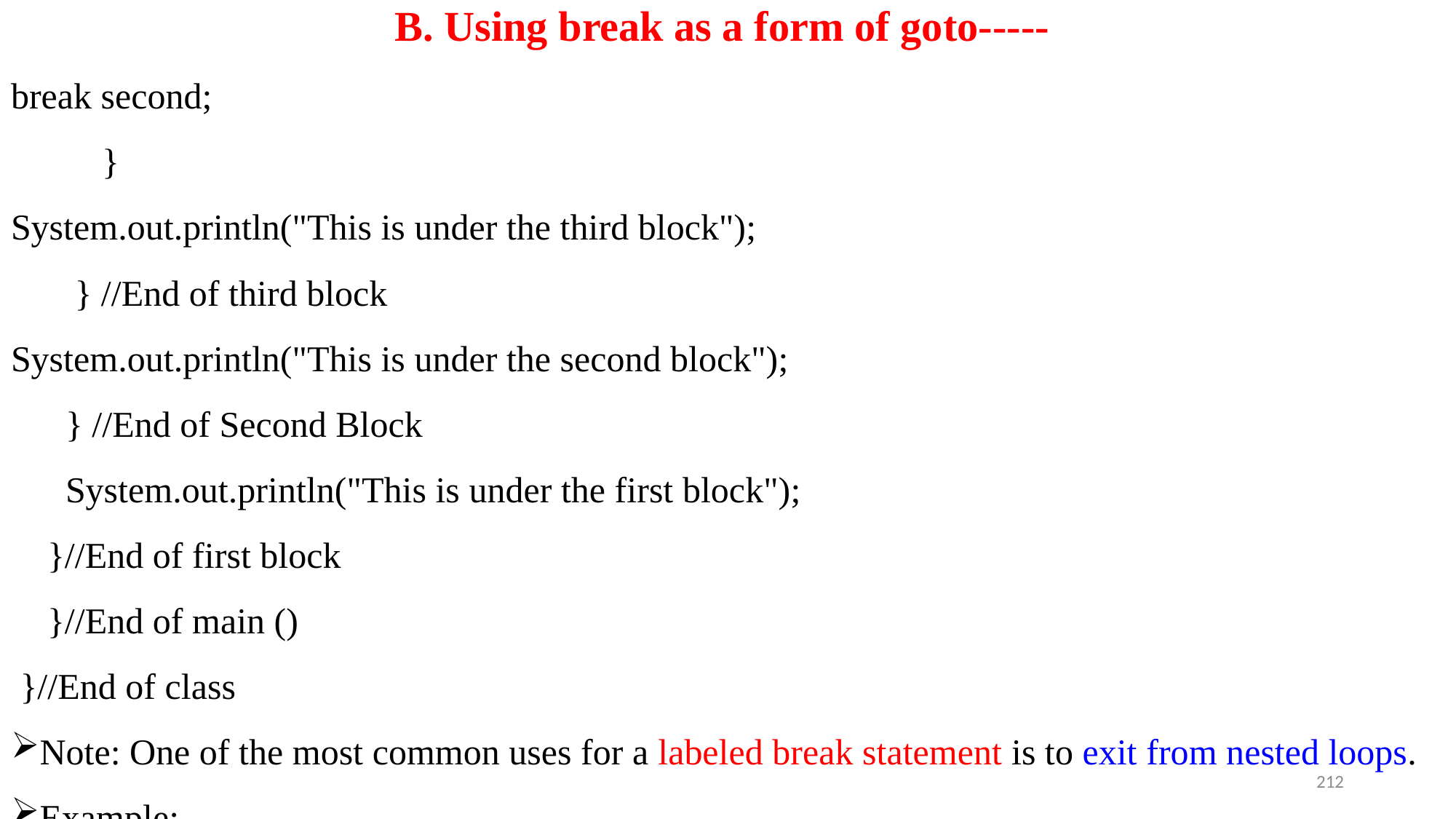

# B. Using break as a form of goto-----
break second;
          }
System.out.println("This is under the third block");
       } //End of third block
System.out.println("This is under the second block");
      } //End of Second Block
      System.out.println("This is under the first block");
    }//End of first block
    }//End of main ()
 }//End of class
Note: One of the most common uses for a labeled break statement is to exit from nested loops.
Example:
Let’s see the following java program to demonstrate the labeled break statement used to exit from the nested for----loops. The program shows the outer loop executes only once and terminates both the inner and outer for loops when (j==10):

212